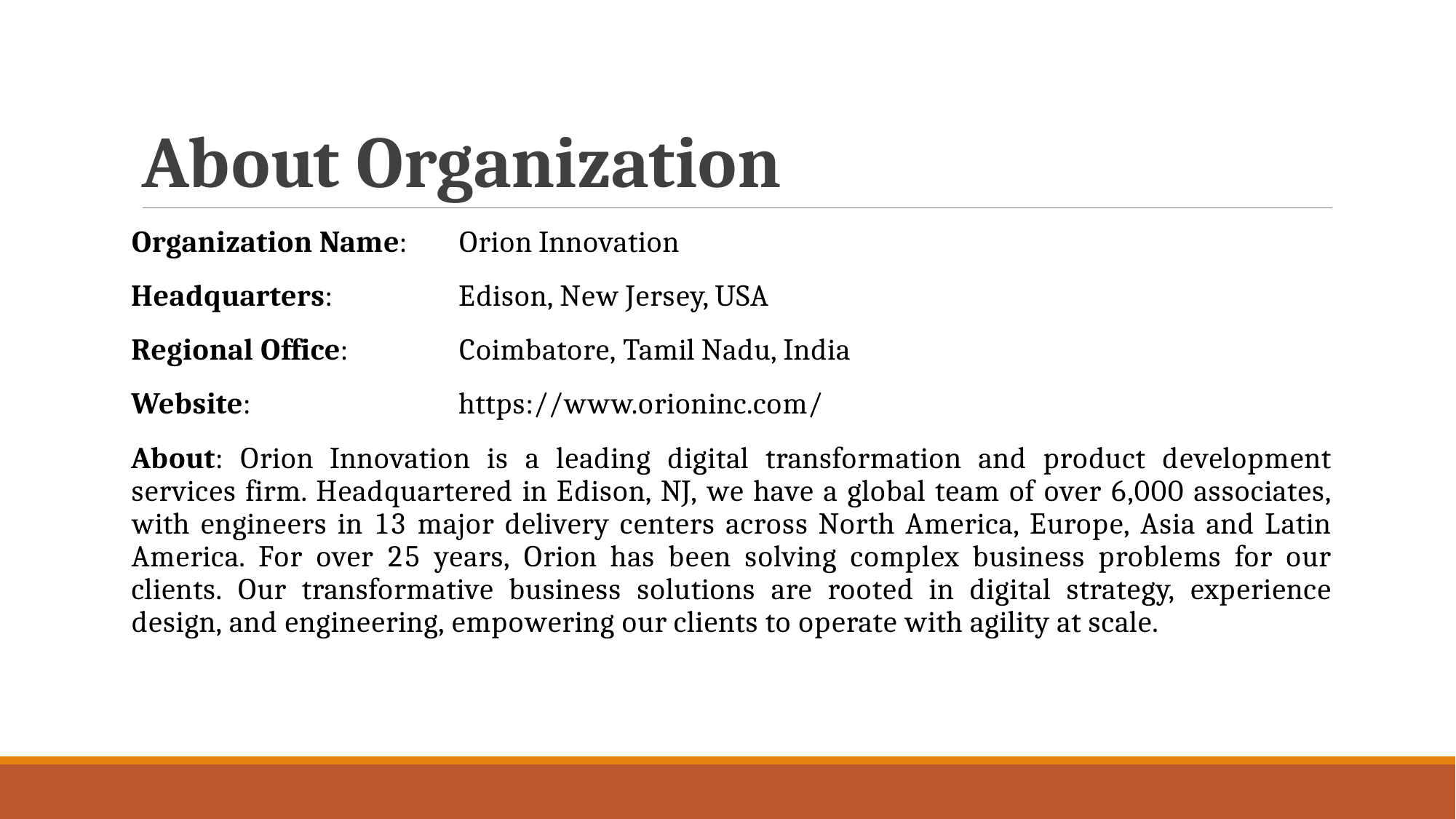

# About Organization
Organization Name: 	Orion Innovation
Headquarters: 		Edison, New Jersey, USA
Regional Office: 	Coimbatore, Tamil Nadu, India
Website: 		https://www.orioninc.com/
About: Orion Innovation is a leading digital transformation and product development services firm. Headquartered in Edison, NJ, we have a global team of over 6,000 associates, with engineers in 13 major delivery centers across North America, Europe, Asia and Latin America. For over 25 years, Orion has been solving complex business problems for our clients. Our transformative business solutions are rooted in digital strategy, experience design, and engineering, empowering our clients to operate with agility at scale.